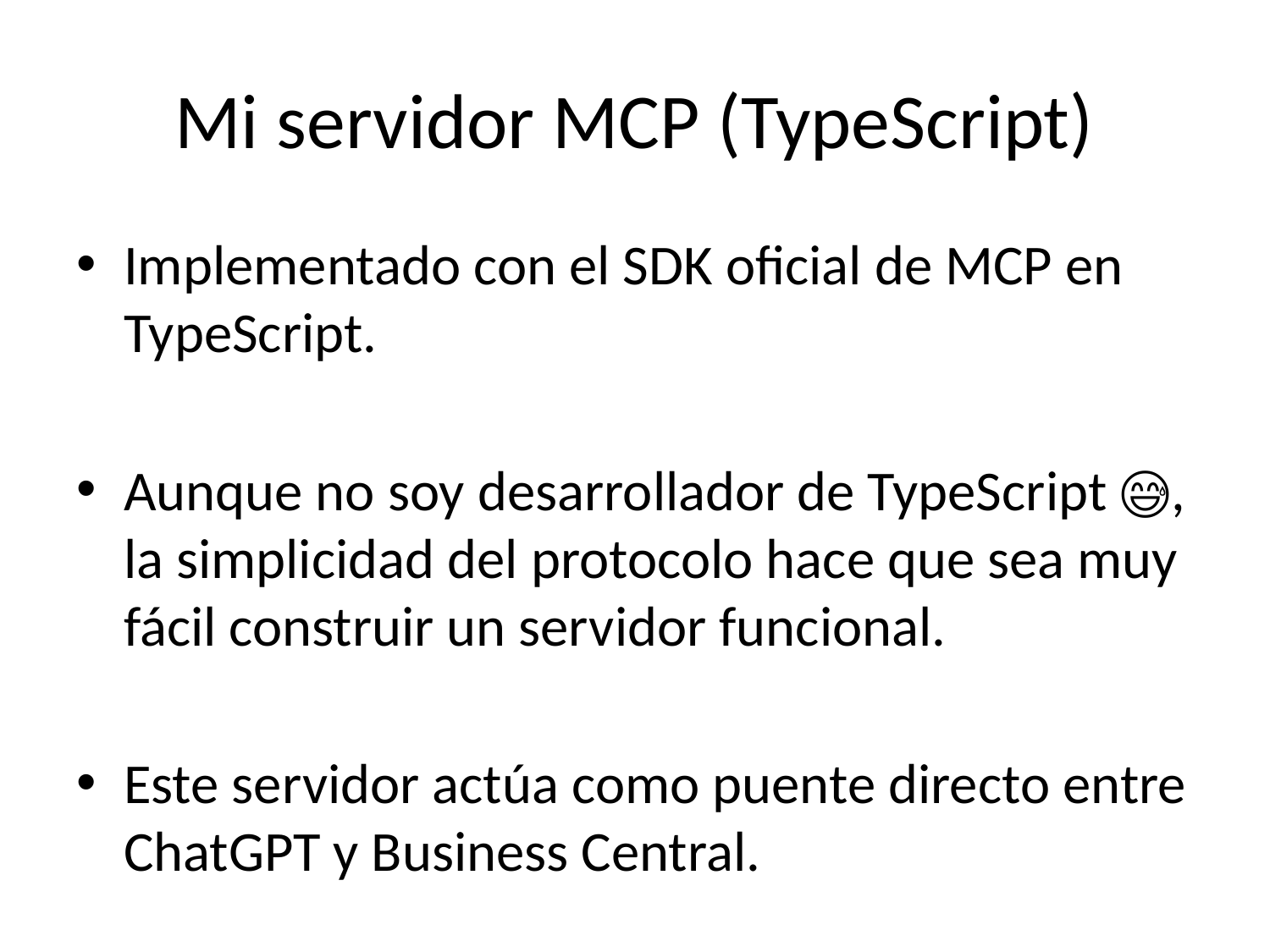

# Mi servidor MCP (TypeScript)
Implementado con el SDK oficial de MCP en TypeScript.

Aunque no soy desarrollador de TypeScript 😅, la simplicidad del protocolo hace que sea muy fácil construir un servidor funcional.

Este servidor actúa como puente directo entre ChatGPT y Business Central.